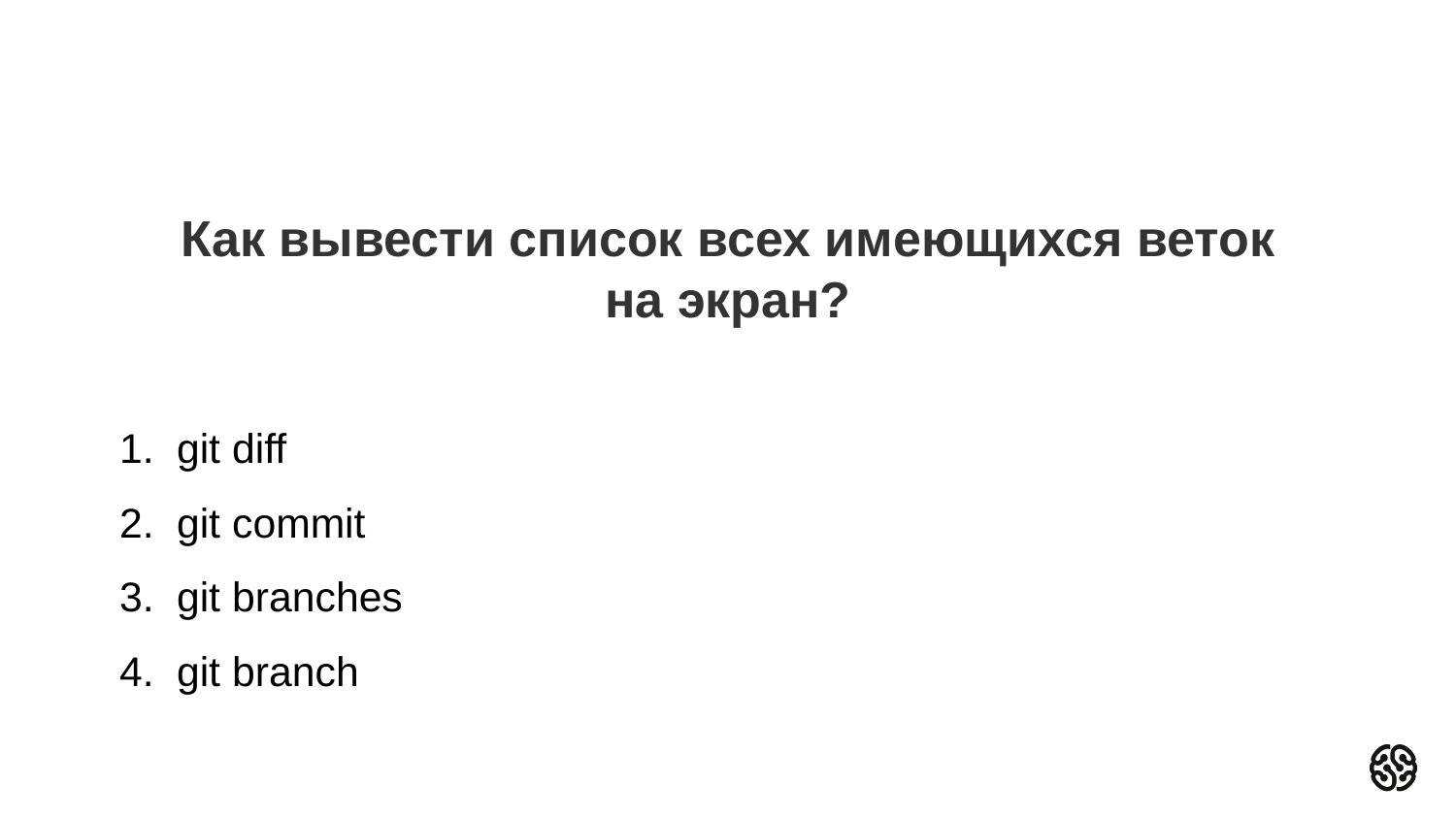

# Как вывести список всех имеющихся веток на экран?
git diff
git commit
git branches
git branch